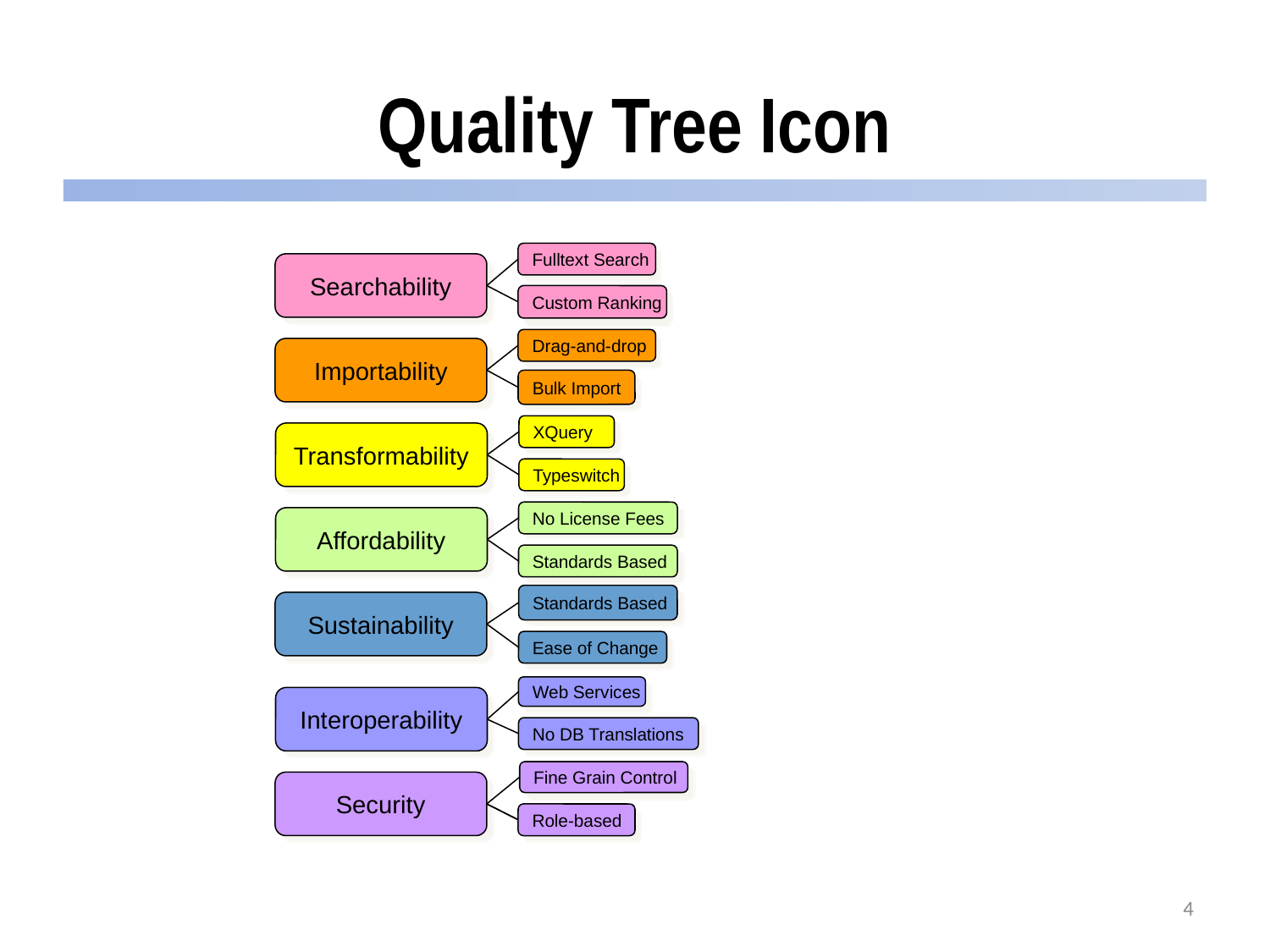

# Quality Tree Icon
Fulltext Search
Searchability
Custom Ranking
Drag-and-drop
Importability
Bulk Import
XQuery
Transformability
Typeswitch
No License Fees
Affordability
Standards Based
Standards Based
Sustainability
Ease of Change
Web Services
Interoperability
No DB Translations
Fine Grain Control
Security
Role-based
4